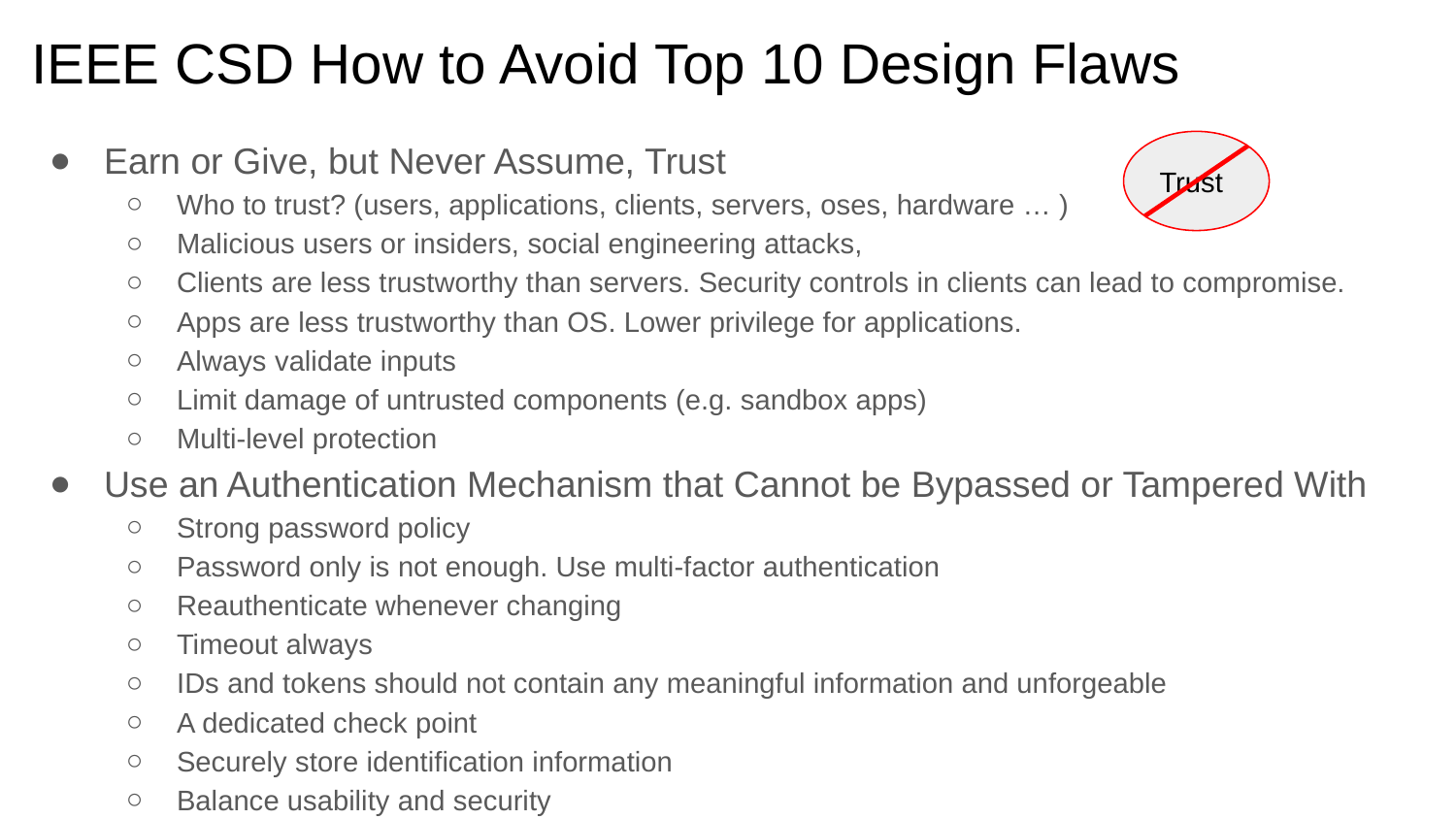

# IEEE CSD How to Avoid Top 10 Design Flaws
Earn or Give, but Never Assume, Trust
Who to trust? (users, applications, clients, servers, oses, hardware … )
Malicious users or insiders, social engineering attacks,
Clients are less trustworthy than servers. Security controls in clients can lead to compromise.
Apps are less trustworthy than OS. Lower privilege for applications.
Always validate inputs
Limit damage of untrusted components (e.g. sandbox apps)
Multi-level protection
Use an Authentication Mechanism that Cannot be Bypassed or Tampered With
Strong password policy
Password only is not enough. Use multi-factor authentication
Reauthenticate whenever changing
Timeout always
IDs and tokens should not contain any meaningful information and unforgeable
A dedicated check point
Securely store identification information
Balance usability and security

Trust